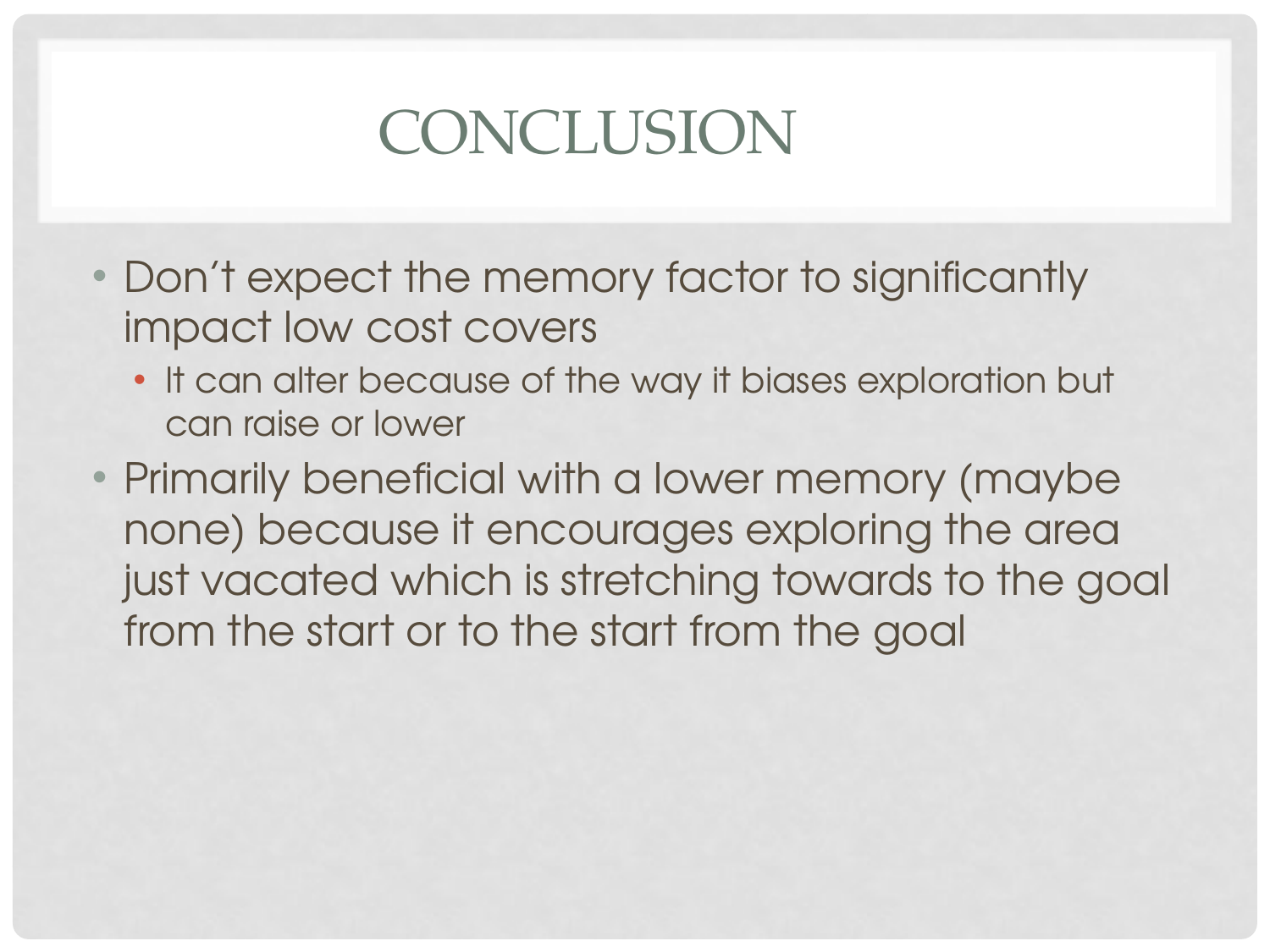

# Conclusion
Don’t expect the memory factor to significantly impact low cost covers
It can alter because of the way it biases exploration but can raise or lower
Primarily beneficial with a lower memory (maybe none) because it encourages exploring the area just vacated which is stretching towards to the goal from the start or to the start from the goal